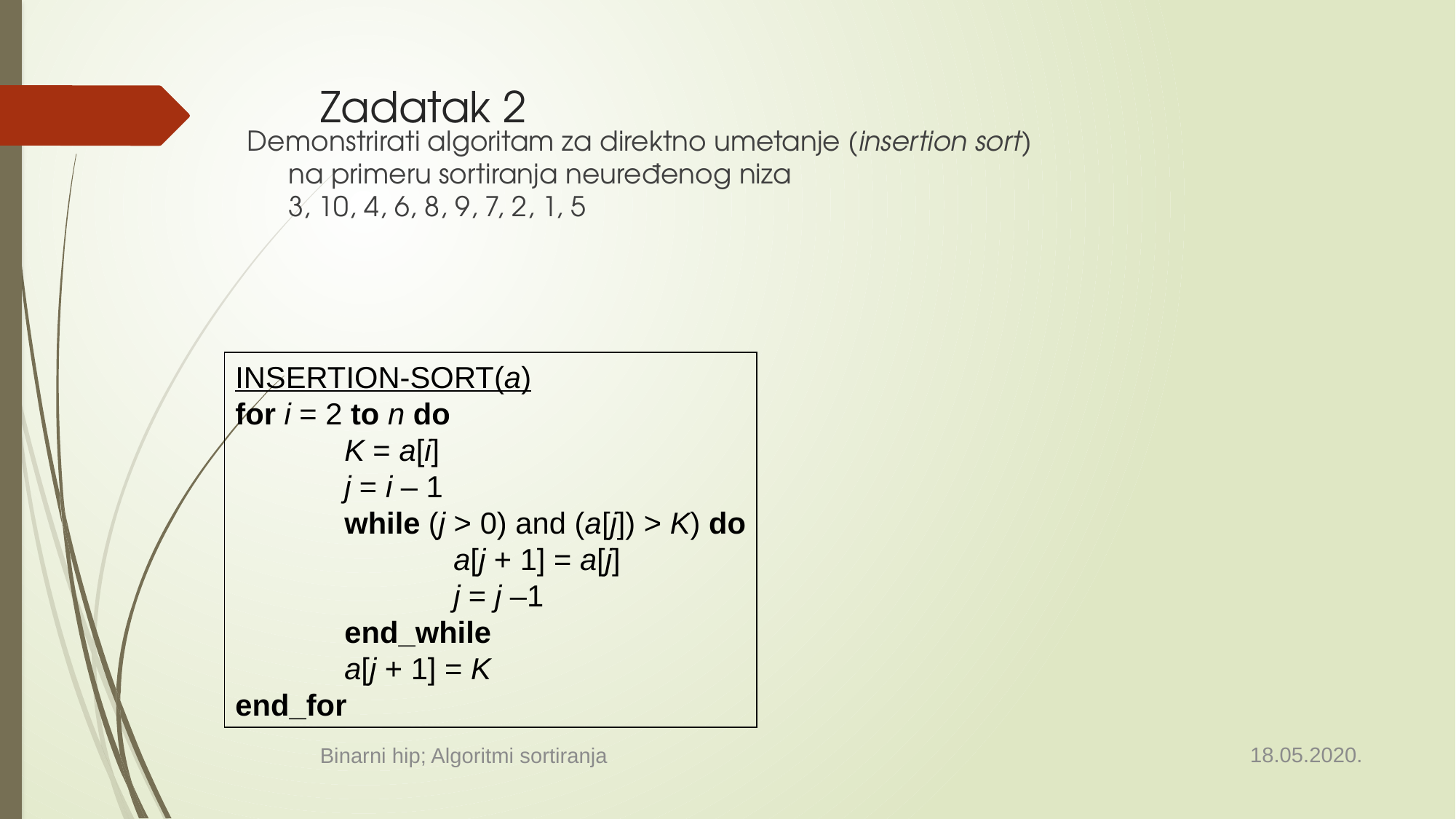

# Zadatak 2
Demonstrirati algoritam za direktno umetanje (insertion sort)
na primeru sortiranja neuređenog niza
3, 10, 4, 6, 8, 9, 7, 2, 1, 5
INSERTION-SORT(a)
for i = 2 to n do
	K = a[i]
	j = i – 1
	while (j > 0) and (a[j]) > K) do
		a[j + 1] = a[j]
		j = j –1
	end_while
	a[j + 1] = K
end_for
18.05.2020.
Binarni hip; Algoritmi sortiranja